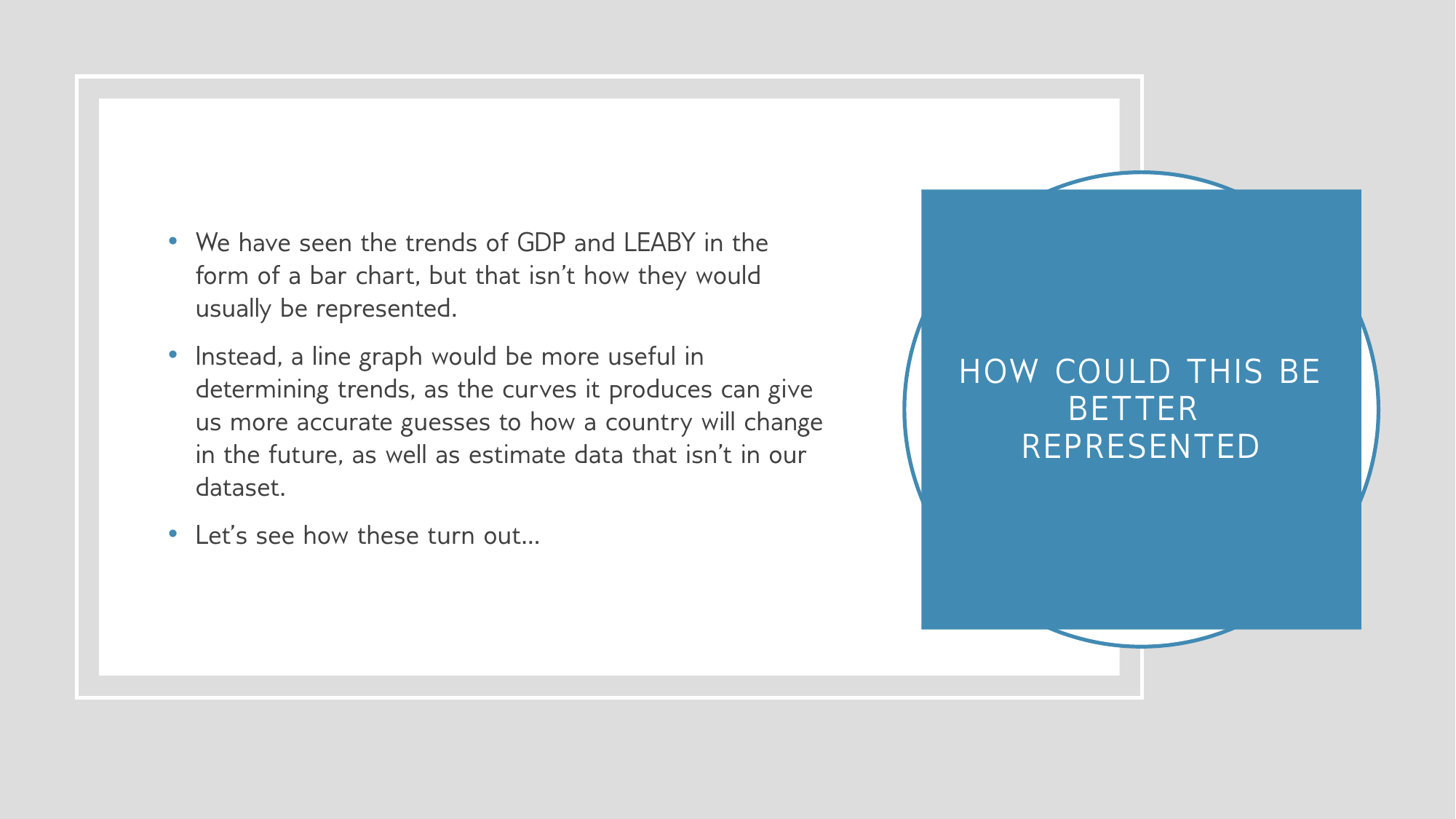

We have seen the trends of GDP and LEABY in the form of a bar chart, but that isn’t how they would usually be represented.
Instead, a line graph would be more useful in determining trends, as the curves it produces can give us more accurate guesses to how a country will change in the future, as well as estimate data that isn’t in our dataset.
Let’s see how these turn out…

# How could this be better represented